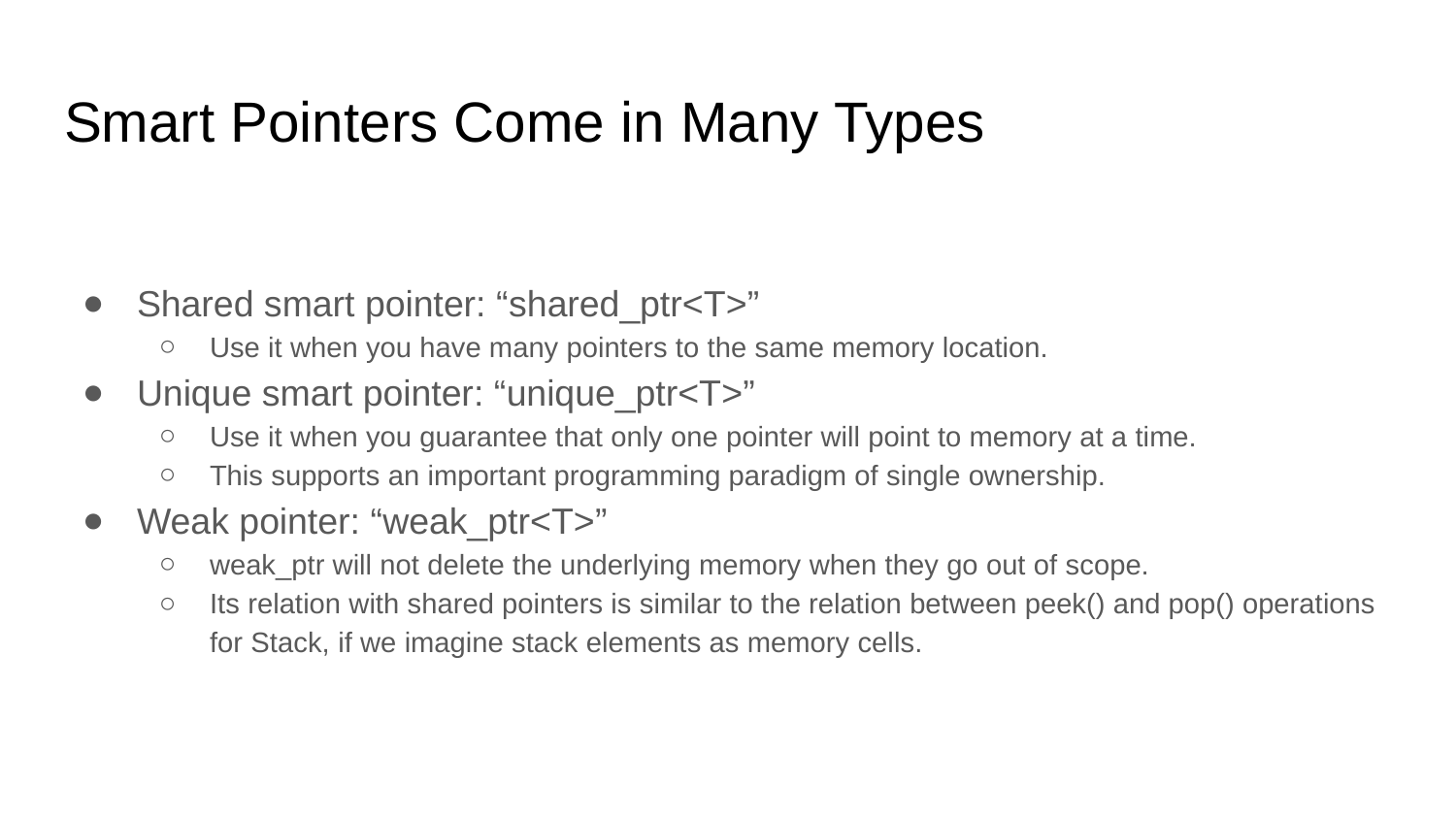

# Smart Pointers Come in Many Types

Shared smart pointer: “shared_ptr<T>”
Use it when you have many pointers to the same memory location.
Unique smart pointer: “unique_ptr<T>”
Use it when you guarantee that only one pointer will point to memory at a time.
This supports an important programming paradigm of single ownership.
Weak pointer: “weak_ptr<T>”
weak_ptr will not delete the underlying memory when they go out of scope.
Its relation with shared pointers is similar to the relation between peek() and pop() operations for Stack, if we imagine stack elements as memory cells.